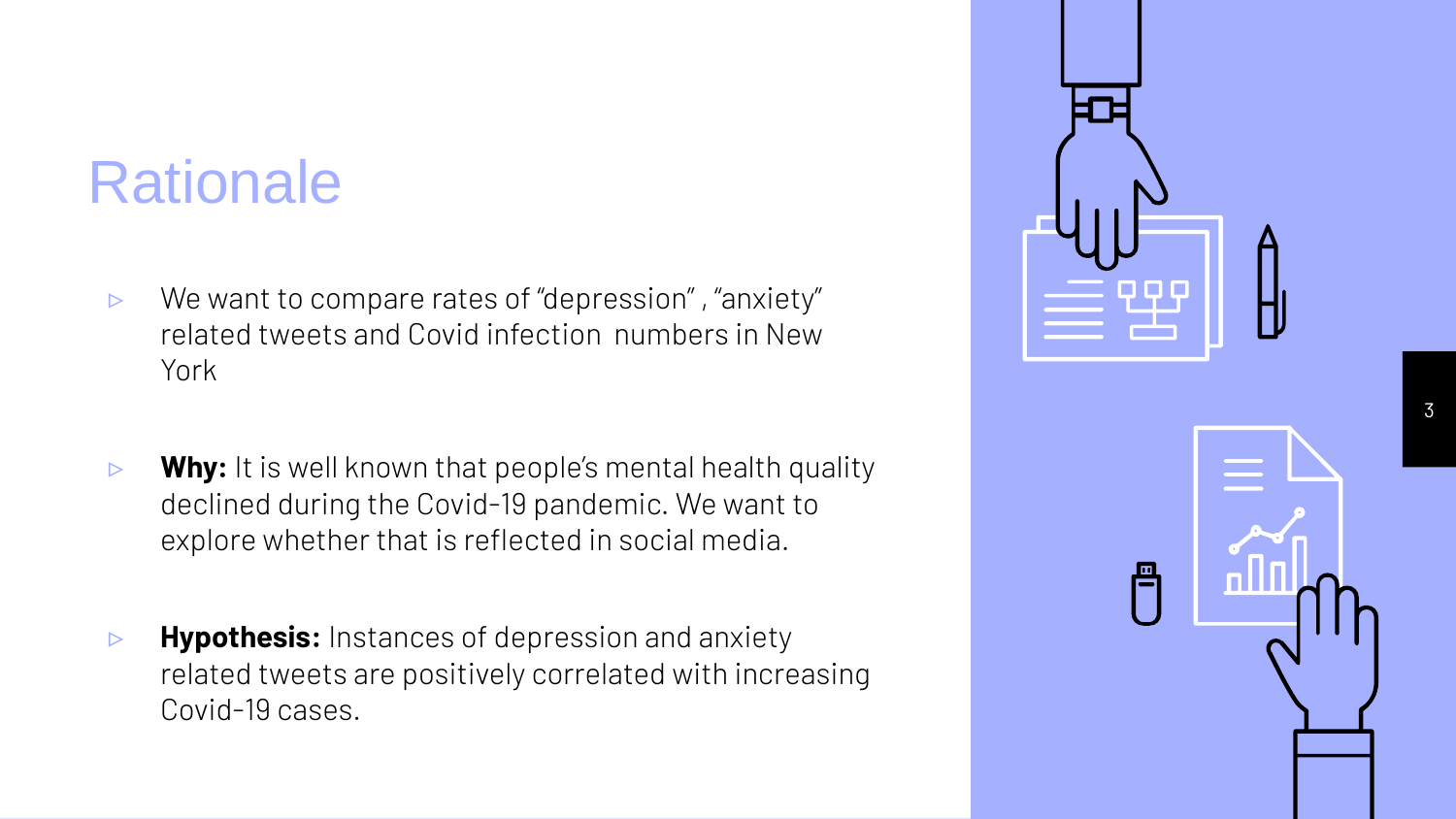

# Rationale
We want to compare rates of “depression” , “anxiety” related tweets and Covid infection  numbers in New York

Why: It is well known that people’s mental health quality declined during the Covid-19 pandemic. We want to explore whether that is reflected in social media.

Hypothesis: Instances of depression and anxiety related tweets are positively correlated with increasing Covid-19 cases.

3